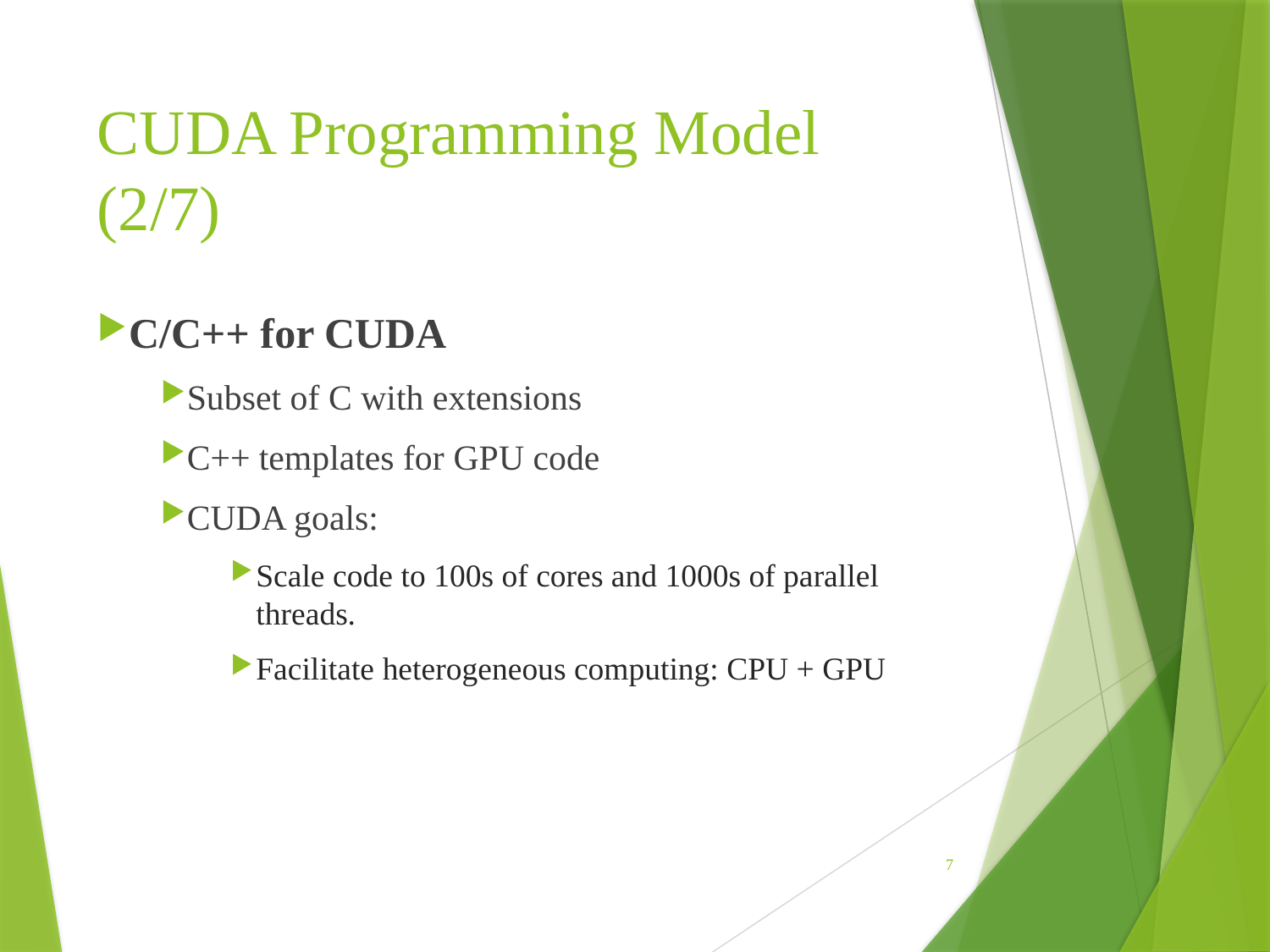

# CUDA Programming Model (2/7)
C/C++ for CUDA
Subset of C with extensions
C++ templates for GPU code
CUDA goals:
Scale code to 100s of cores and 1000s of parallel threads.
Facilitate heterogeneous computing: CPU + GPU

7